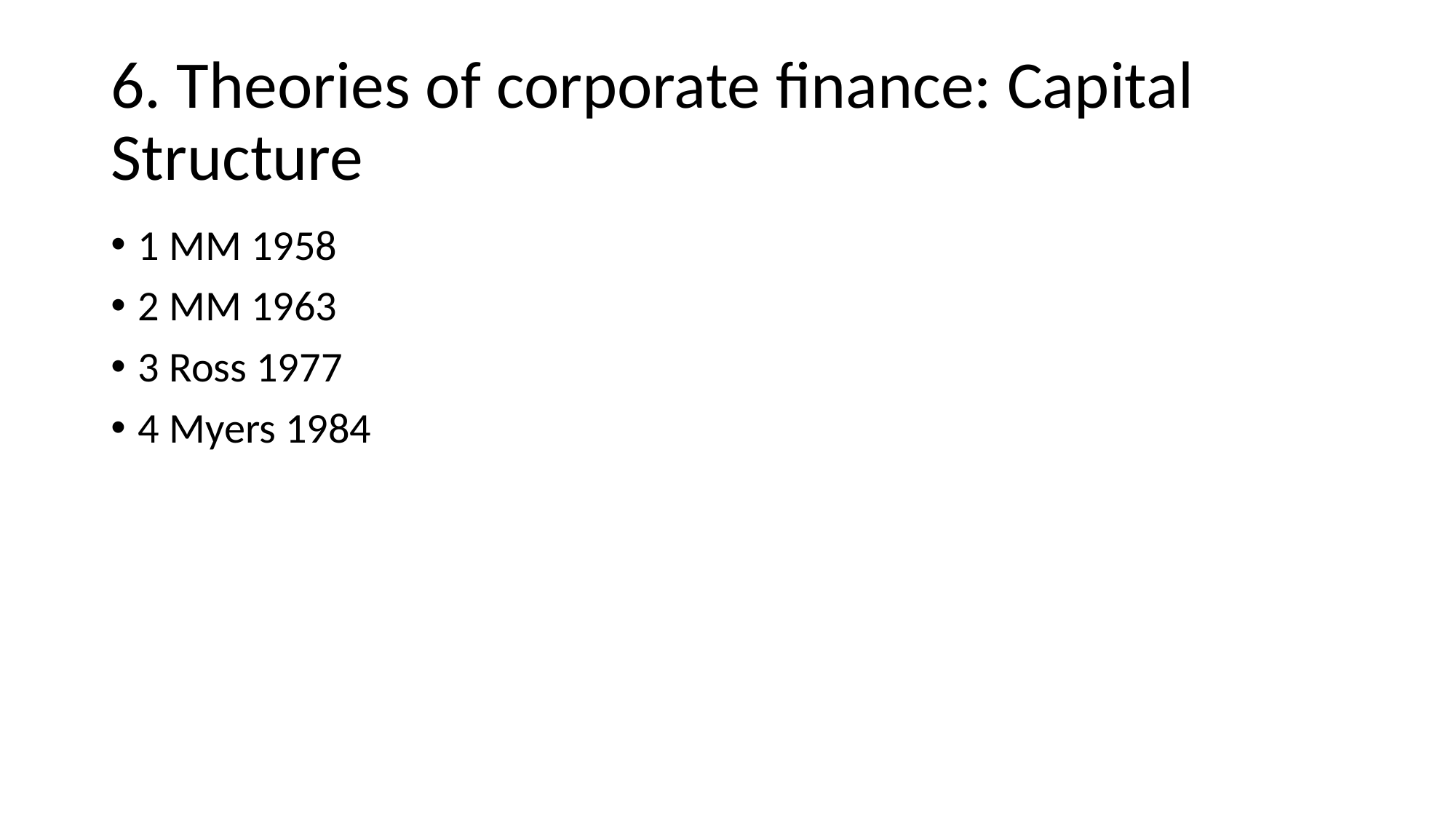

# 6. Theories of corporate finance: Capital Structure
1 MM 1958
2 MM 1963
3 Ross 1977
4 Myers 1984